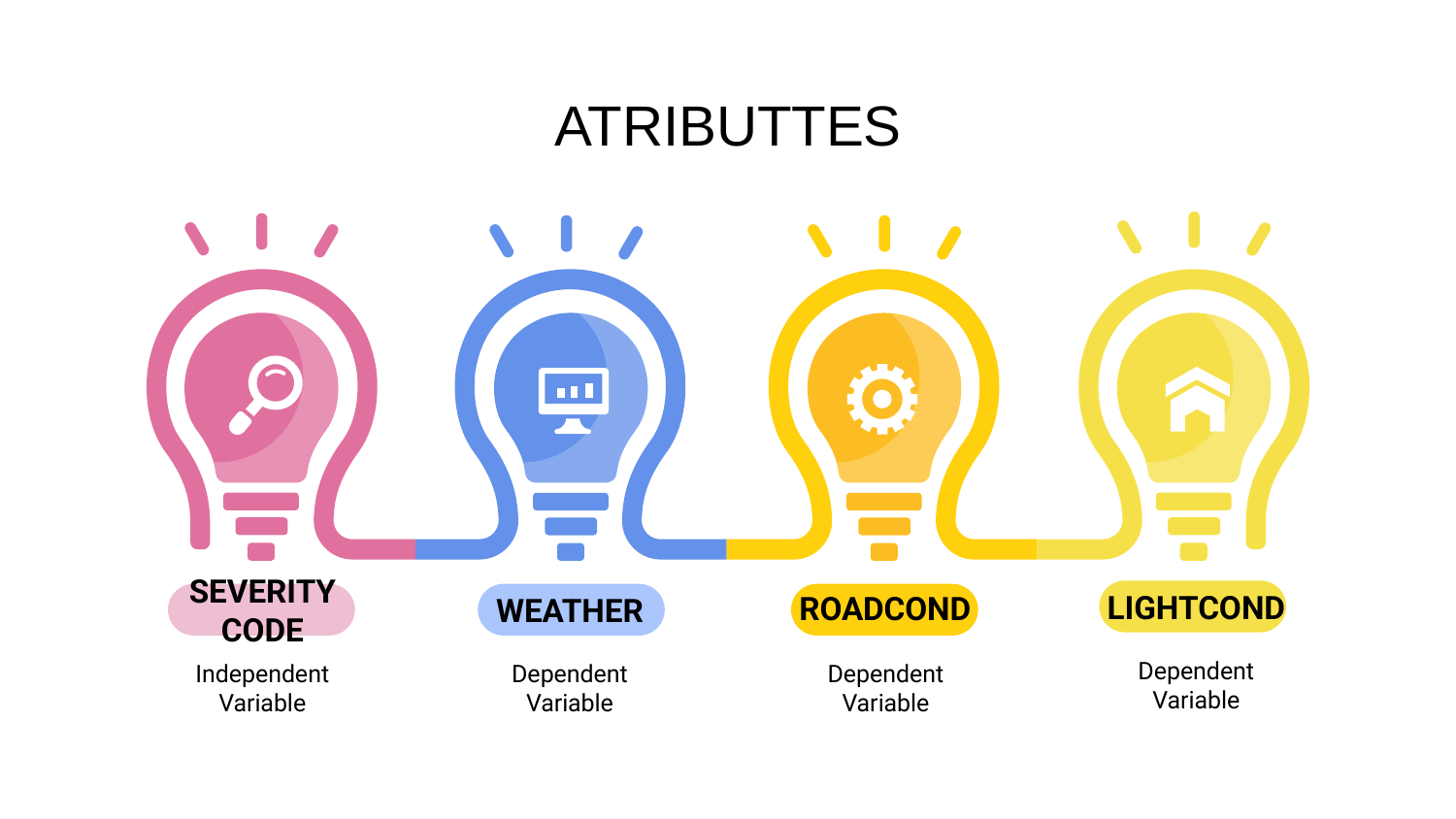

# ATRIBUTTES

LIGHTCOND
Dependent Variable

WEATHER
Dependent Variable

ROADCOND
Dependent Variable
SEVERITYCODE

Independent Variable